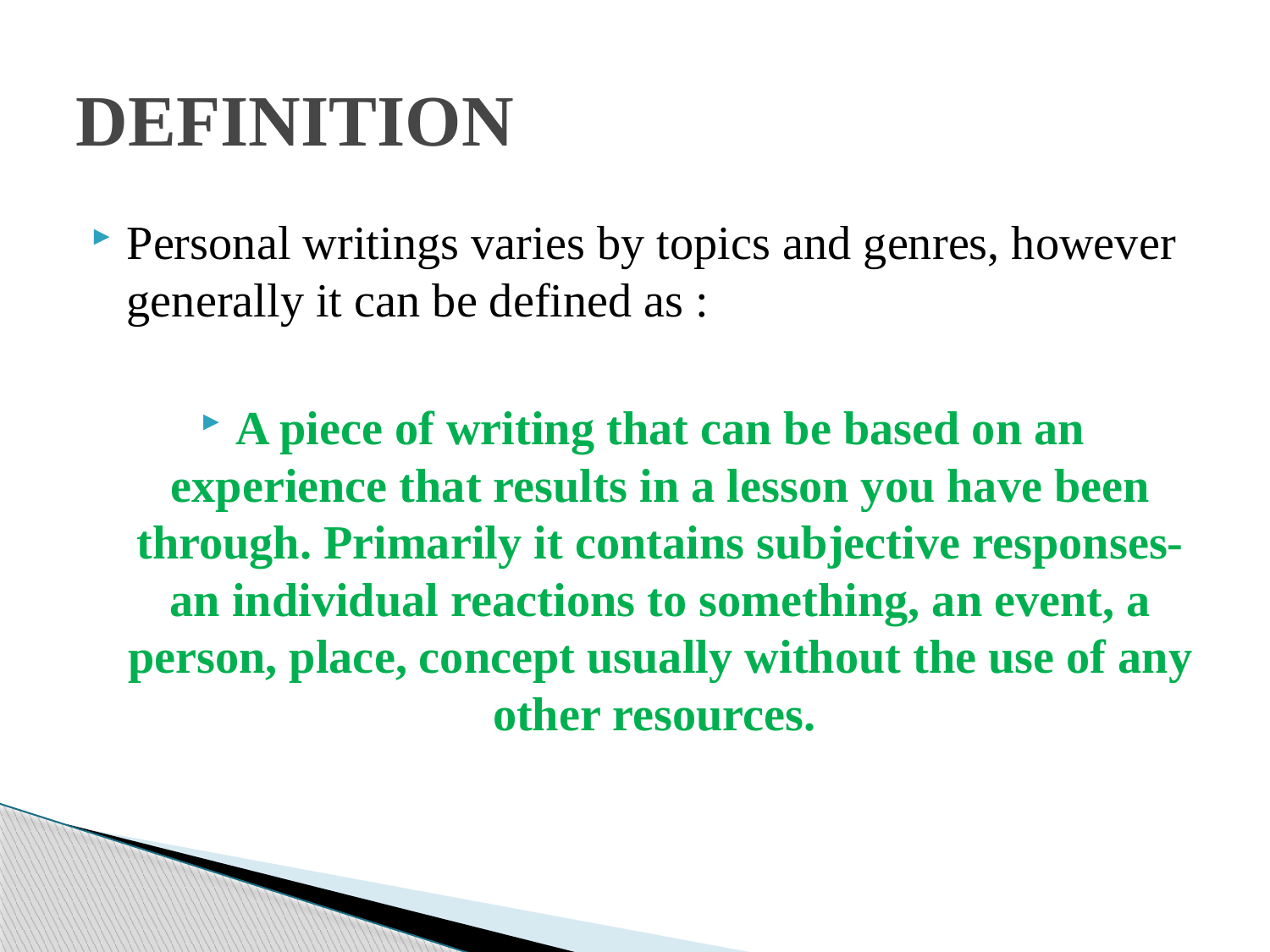

# DEFINITION
Personal writings varies by topics and genres, however generally it can be defined as :

A piece of writing that can be based on an experience that results in a lesson you have been through. Primarily it contains subjective responses- an individual reactions to something, an event, a person, place, concept usually without the use of any other resources.